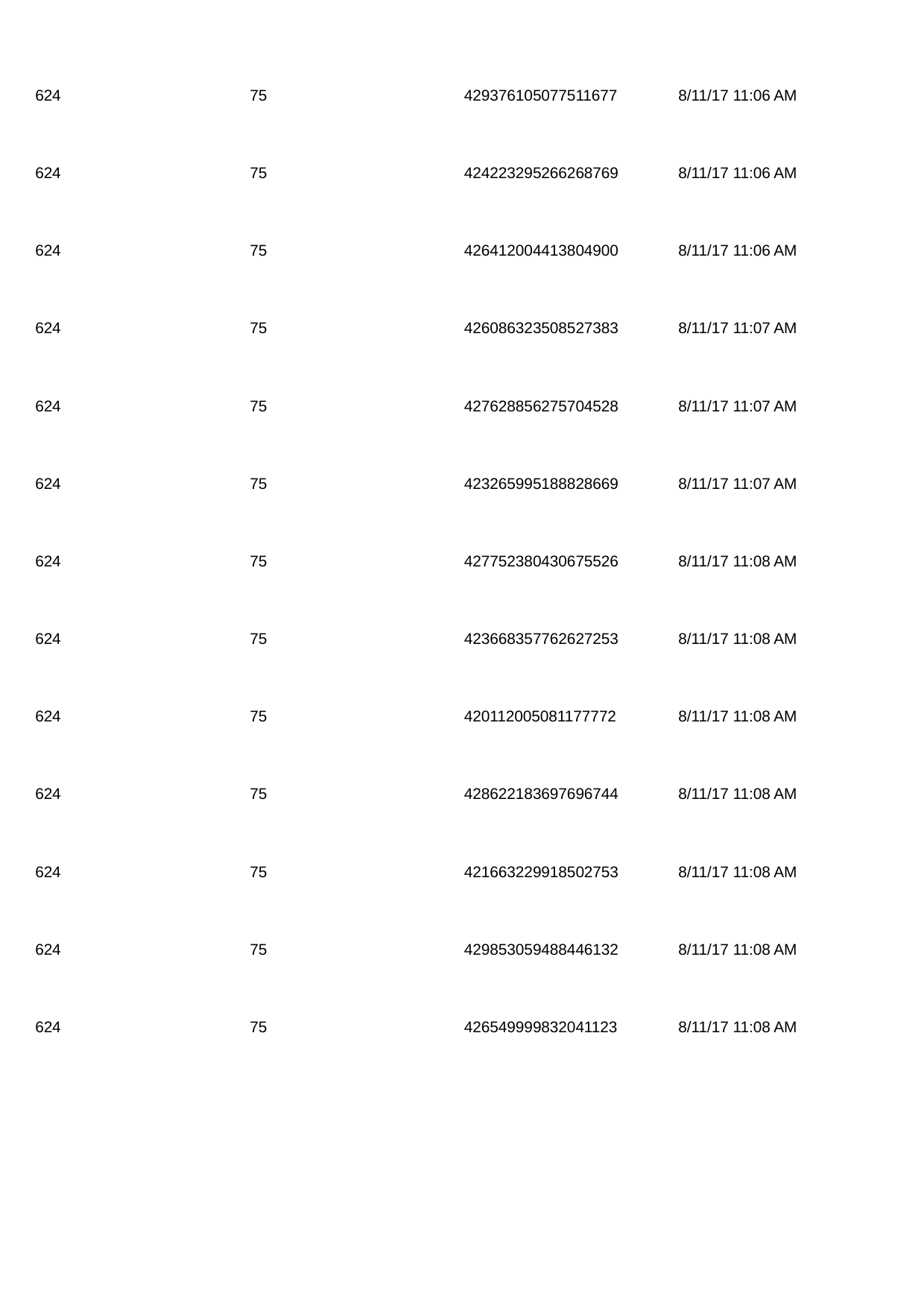

624
75
429376105077511677
8/11/17 11:06 AM
 624
75
424223295266268769
8/11/17 11:06 AM
 624
75
426412004413804900
8/11/17 11:06 AM
 624
75
426086323508527383
8/11/17 11:07 AM
 624
75
427628856275704528
8/11/17 11:07 AM
 624
75
423265995188828669
8/11/17 11:07 AM
 624
75
427752380430675526
8/11/17 11:08 AM
 624
75
423668357762627253
8/11/17 11:08 AM
 624
75
420112005081177772
8/11/17 11:08 AM
 624
75
428622183697696744
8/11/17 11:08 AM
 624
75
421663229918502753
8/11/17 11:08 AM
 624
75
429853059488446132
8/11/17 11:08 AM
 624
75
426549999832041123
8/11/17 11:08 AM